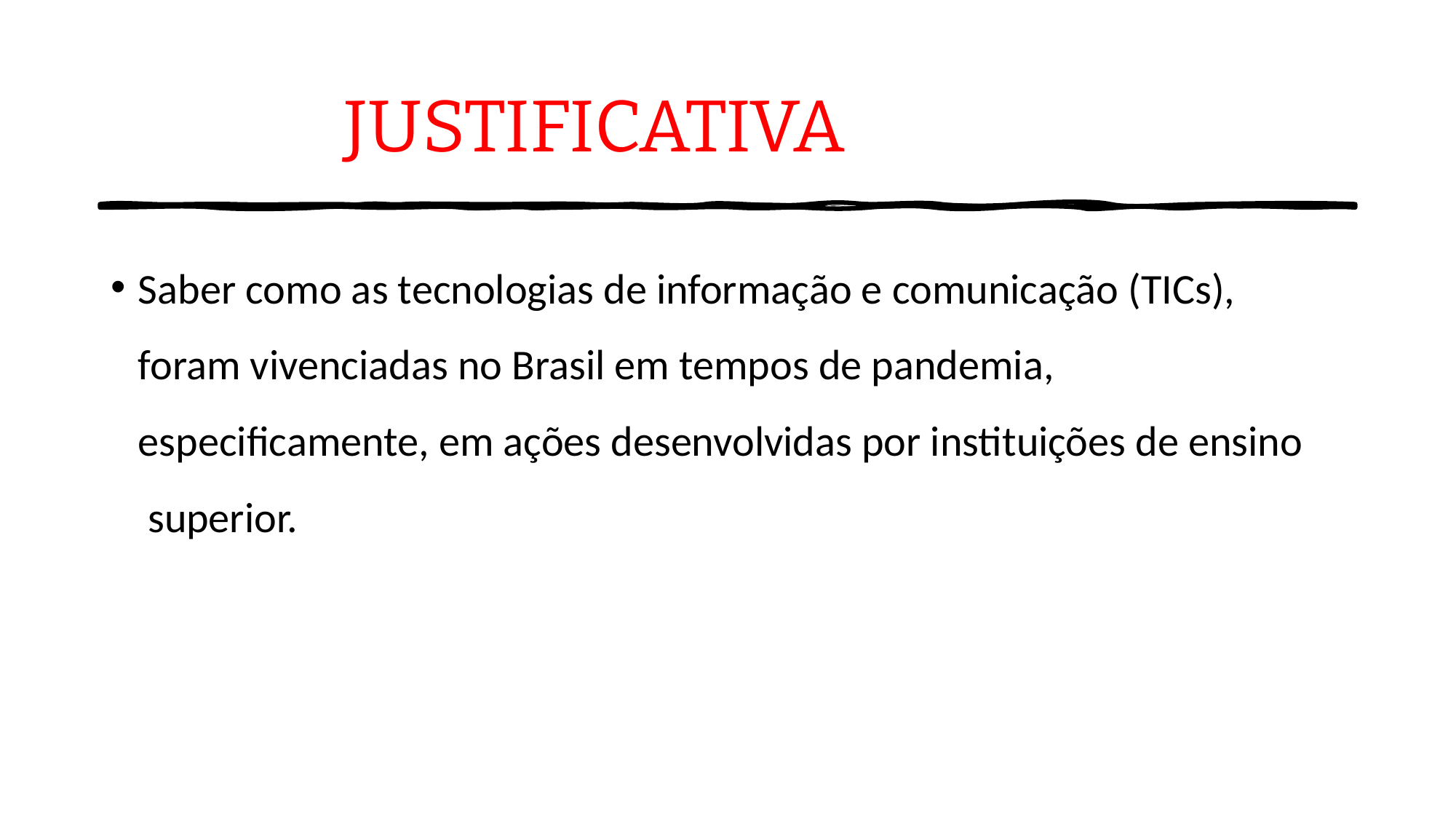

# JUSTIFICATIVA
Saber como as tecnologias de informação e comunicação (TICs), foram vivenciadas no Brasil em tempos de pandemia, especificamente, em ações desenvolvidas por instituições de ensino   superior.